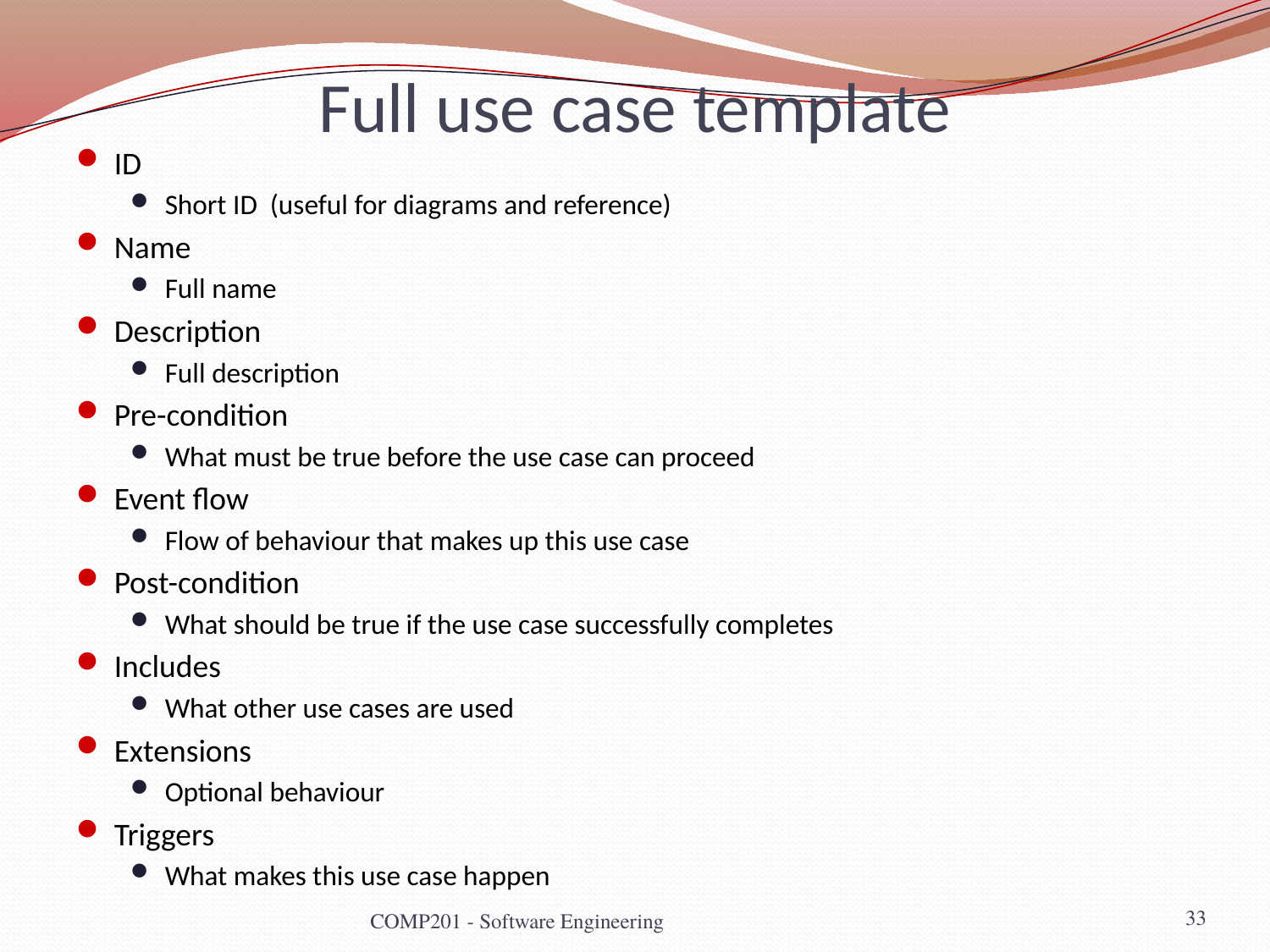

# Full use case template
ID
Short ID  (useful for diagrams and reference)
Name
Full name
Description
Full description
Pre-condition
What must be true before the use case can proceed
Event flow
Flow of behaviour that makes up this use case
Post-condition
What should be true if the use case successfully completes
Includes
What other use cases are used
Extensions
Optional behaviour
Triggers
What makes this use case happen

COMP201 - Software Engineering
33